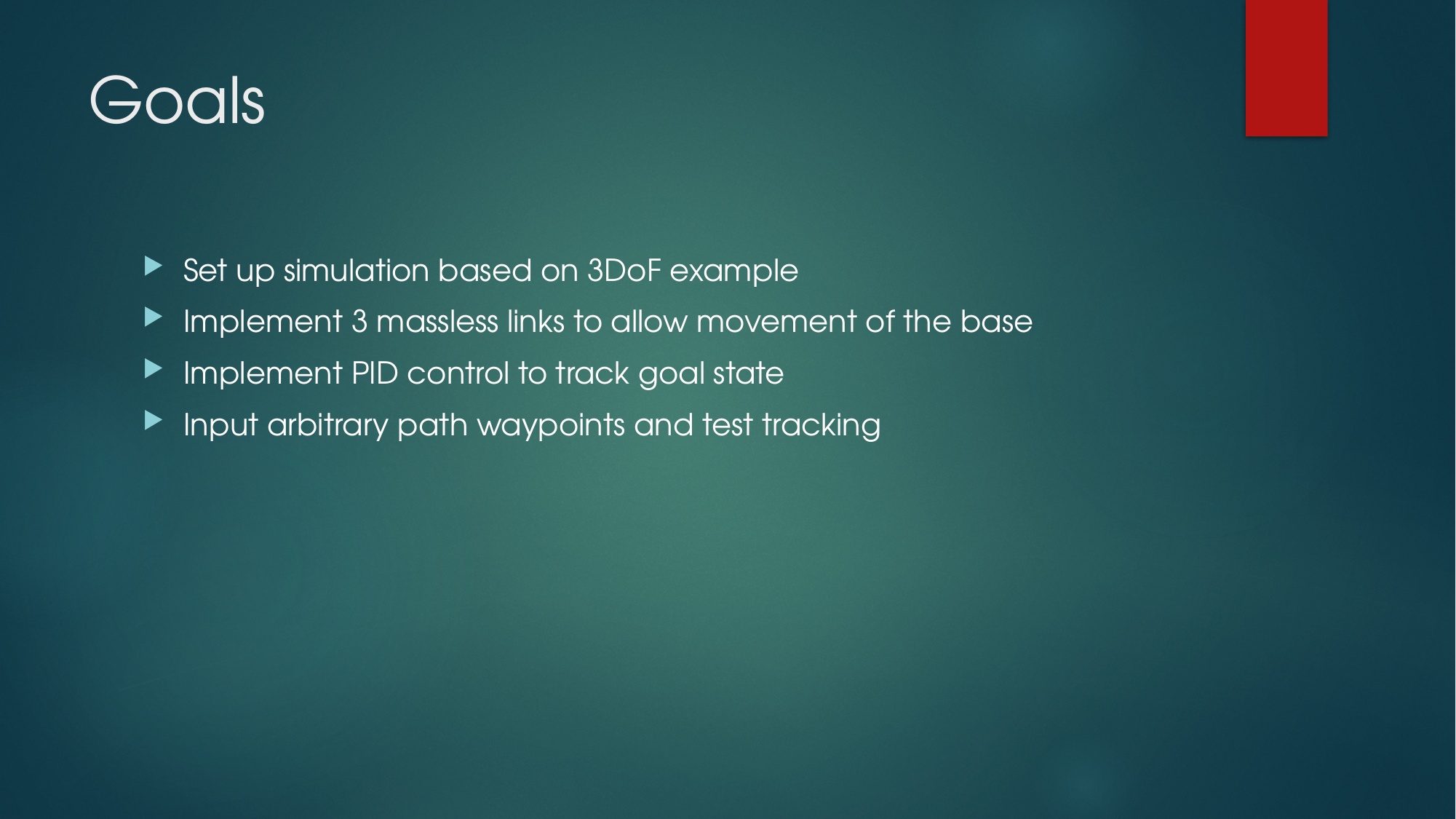

# Goals
Set up simulation based on 3DoF example
Implement 3 massless links to allow movement of the base
Implement PID control to track goal state
Input arbitrary path waypoints and test tracking